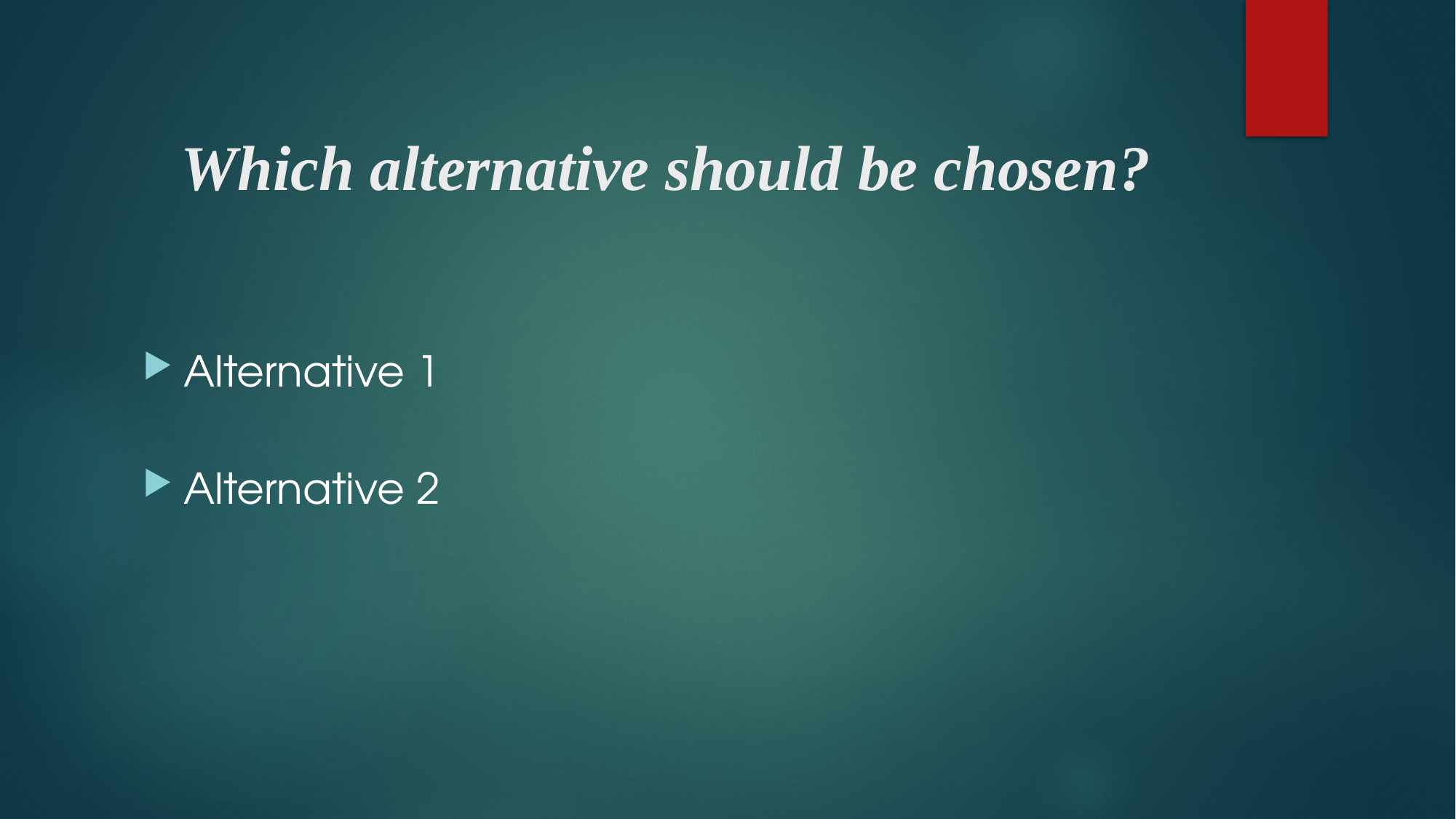

# Which alternative should be chosen?
Alternative 1
Alternative 2